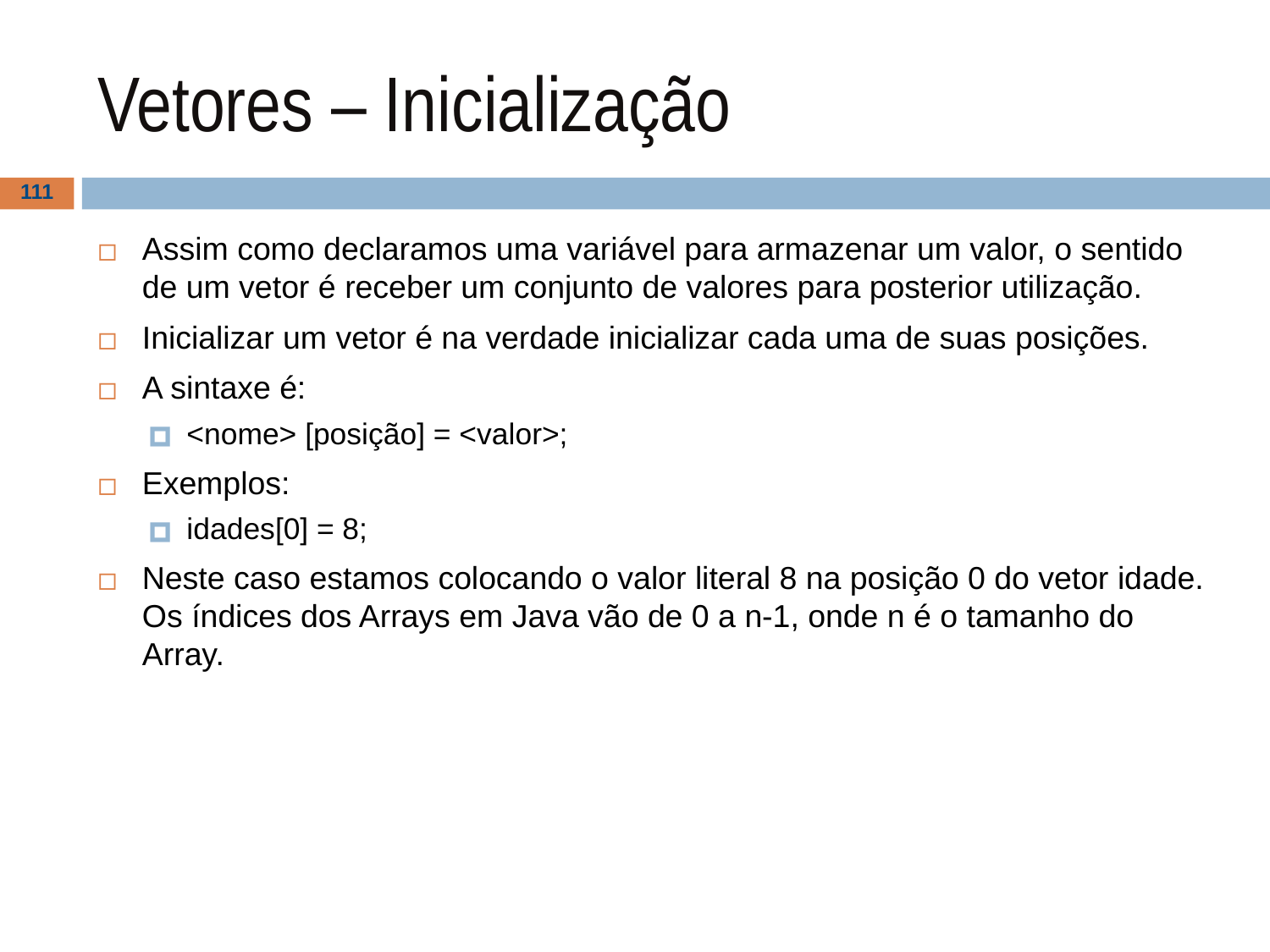

# Vetores – Inicialização
111
Assim como declaramos uma variável para armazenar um valor, o sentido de um vetor é receber um conjunto de valores para posterior utilização.
Inicializar um vetor é na verdade inicializar cada uma de suas posições.
A sintaxe é:
<nome> [posição] = <valor>;
Exemplos:
idades[0] = 8;
Neste caso estamos colocando o valor literal 8 na posição 0 do vetor idade. Os índices dos Arrays em Java vão de 0 a n-1, onde n é o tamanho do Array.